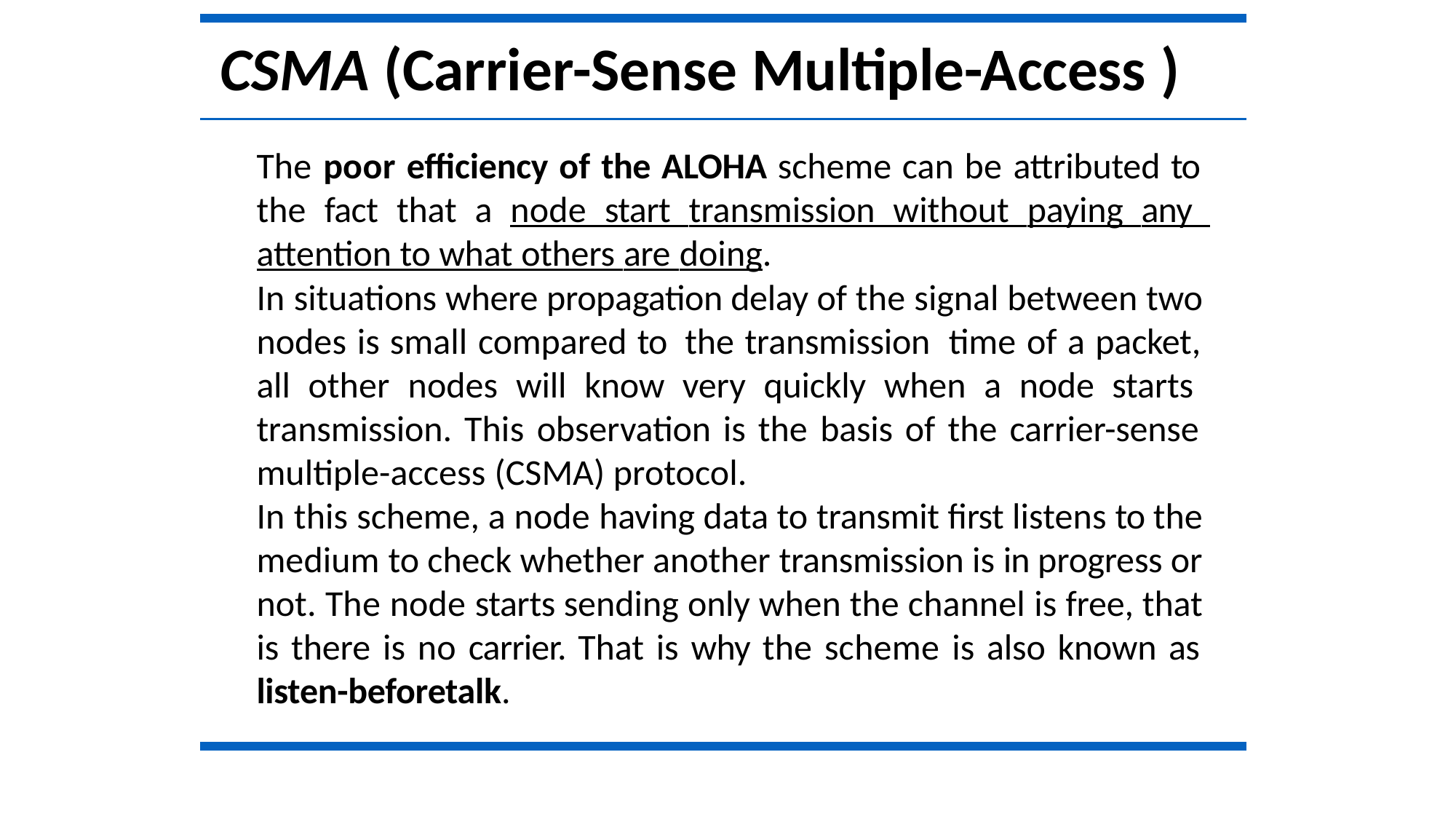

# CSMA (Carrier-Sense Multiple-Access )

The poor efficiency of the ALOHA scheme can be attributed to  the fact that a node start transmission without paying any  attention to what others are doing.
In situations where propagation delay of the signal between two  nodes is small compared to the transmission time of a packet,  all other nodes will know very quickly when a node starts  transmission. This observation is the basis of the carrier-sense  multiple-access (CSMA) protocol.
In this scheme, a node having data to transmit first listens to the  medium to check whether another transmission is in progress or  not. The node starts sending only when the channel is free, that  is there is no carrier. That is why the scheme is also known as  listen-beforetalk.